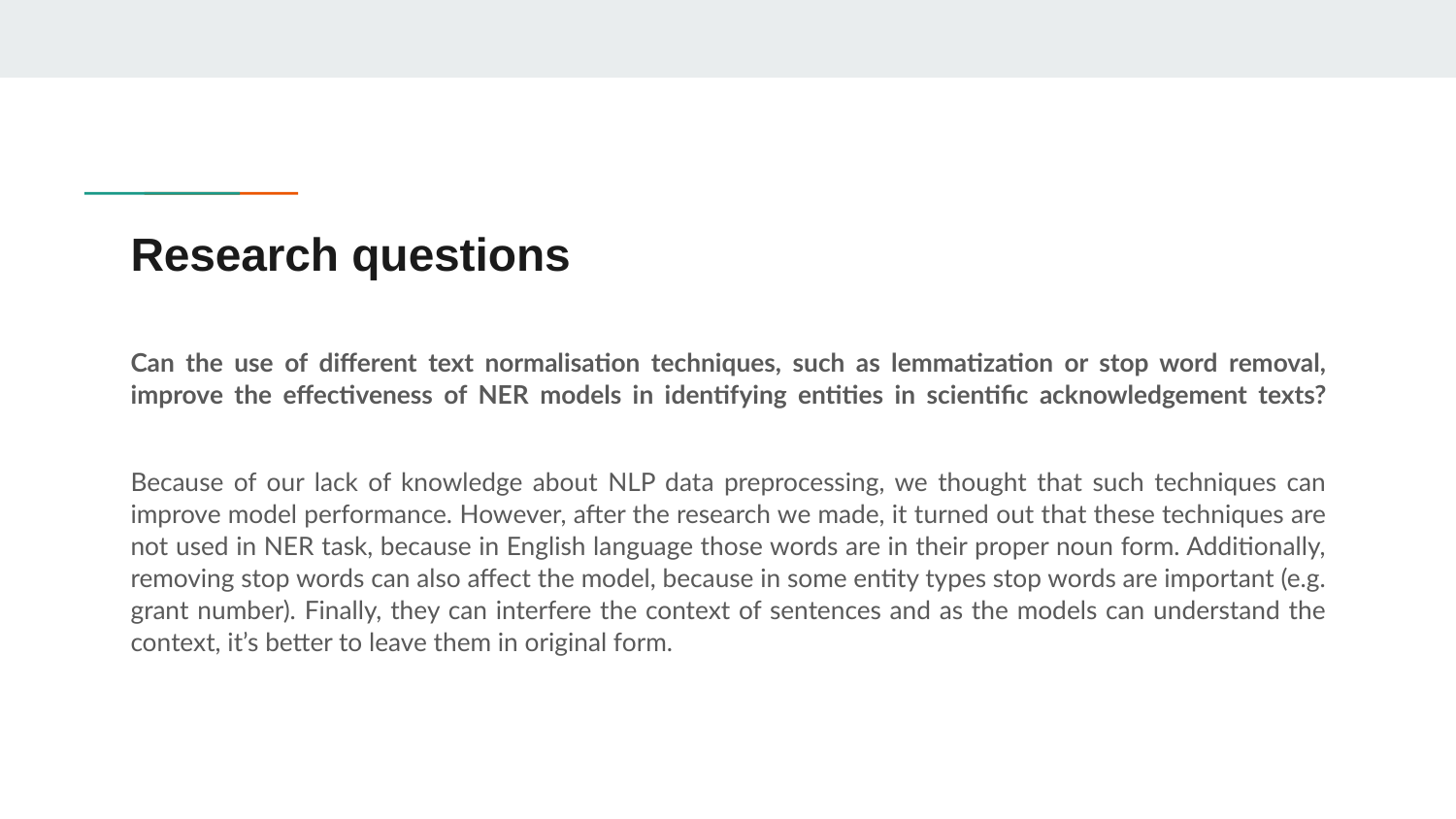

# Research questions
Can the use of different text normalisation techniques, such as lemmatization or stop word removal, improve the effectiveness of NER models in identifying entities in scientific acknowledgement texts?
Because of our lack of knowledge about NLP data preprocessing, we thought that such techniques can improve model performance. However, after the research we made, it turned out that these techniques are not used in NER task, because in English language those words are in their proper noun form. Additionally, removing stop words can also affect the model, because in some entity types stop words are important (e.g. grant number). Finally, they can interfere the context of sentences and as the models can understand the context, it’s better to leave them in original form.